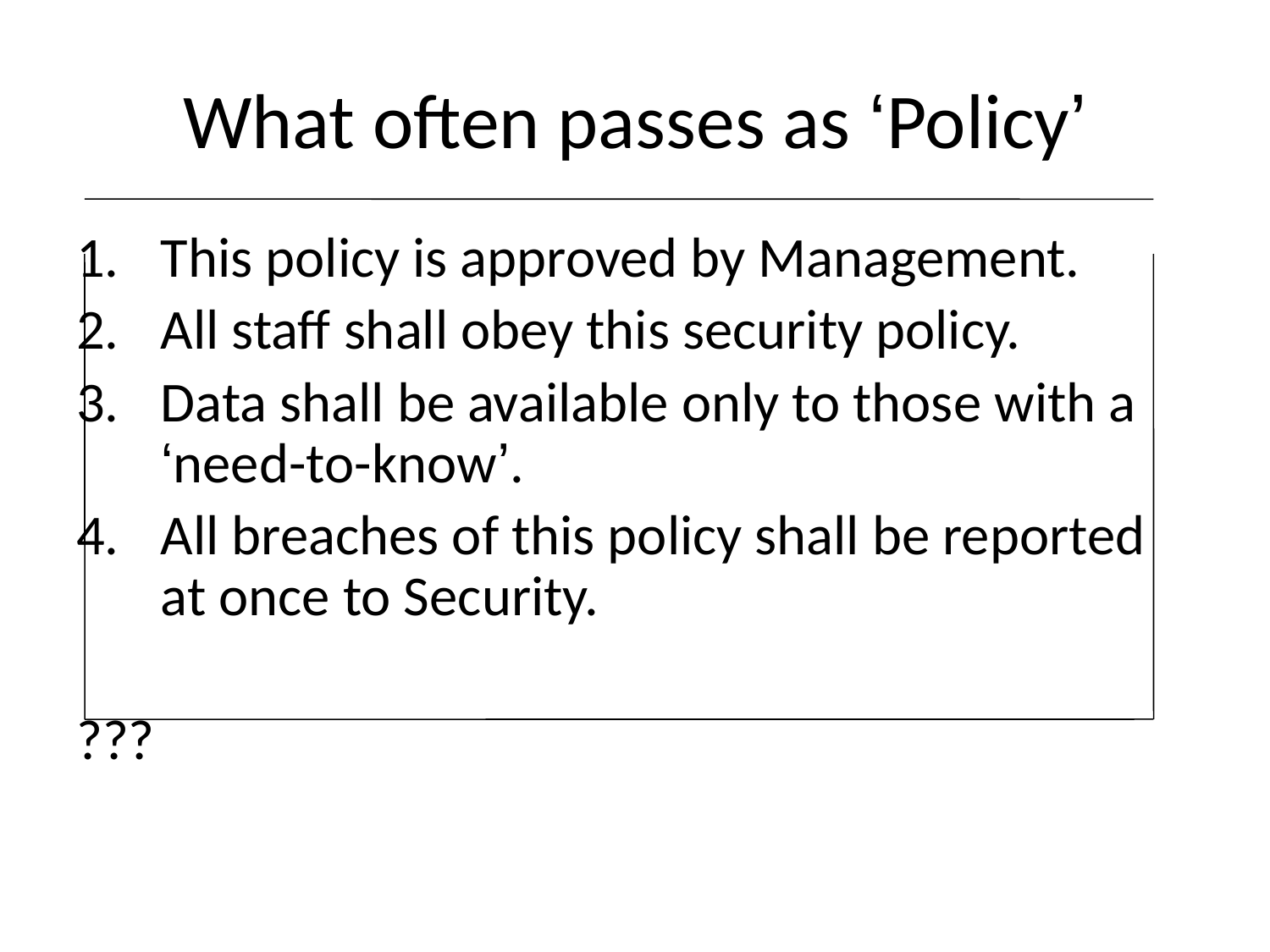

# What often passes as ‘Policy’

This policy is approved by Management.
All staff shall obey this security policy.
Data shall be available only to those with a ‘need-to-know’.
All breaches of this policy shall be reported at once to Security.

???